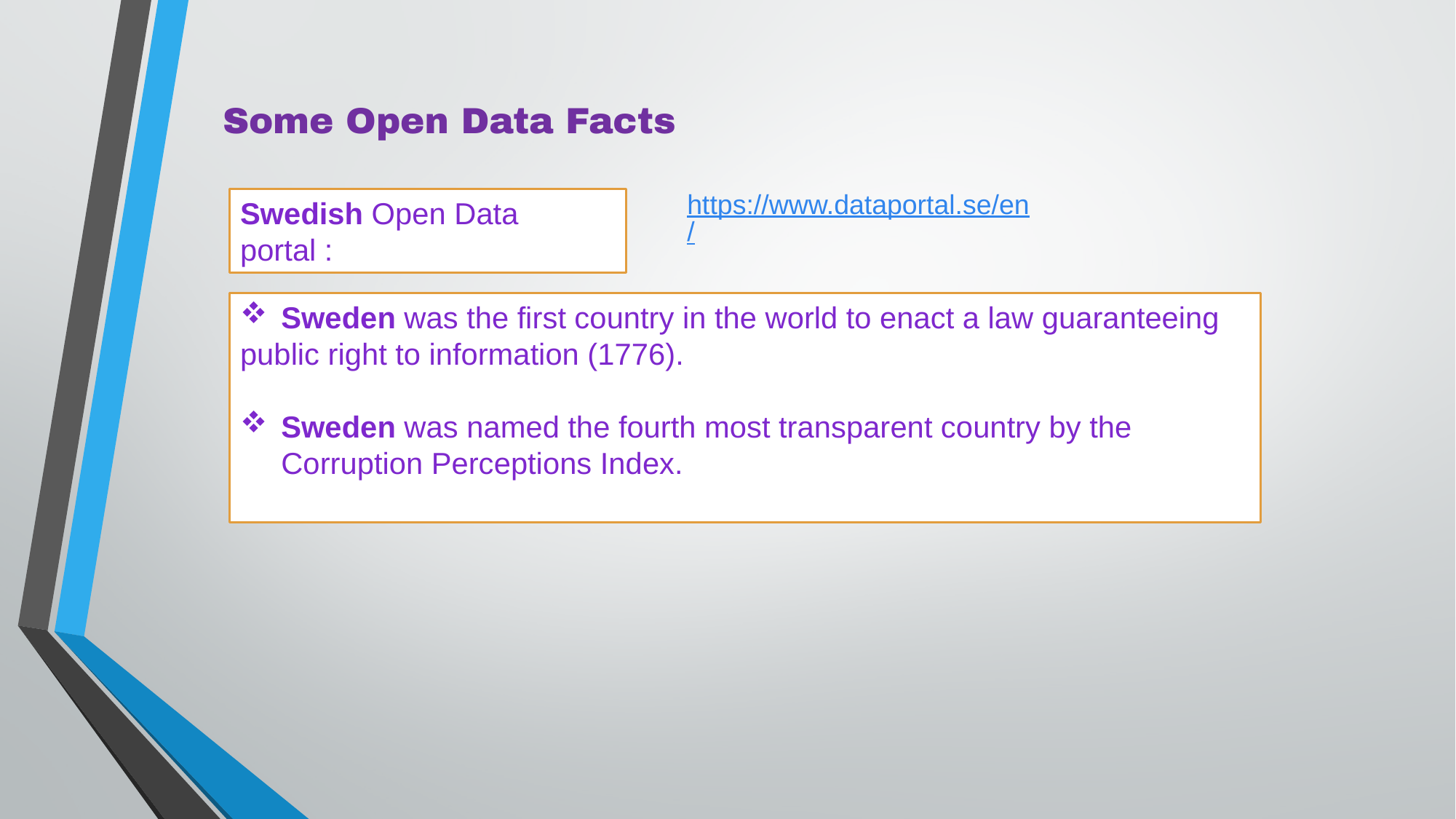

Some Open Data Facts
https://www.dataportal.se/en/

Swedish Open Data portal :
Sweden was the first country in the world to enact a law guaranteeing
public right to information (1776).

Sweden was named the fourth most transparent country by the Corruption Perceptions Index.